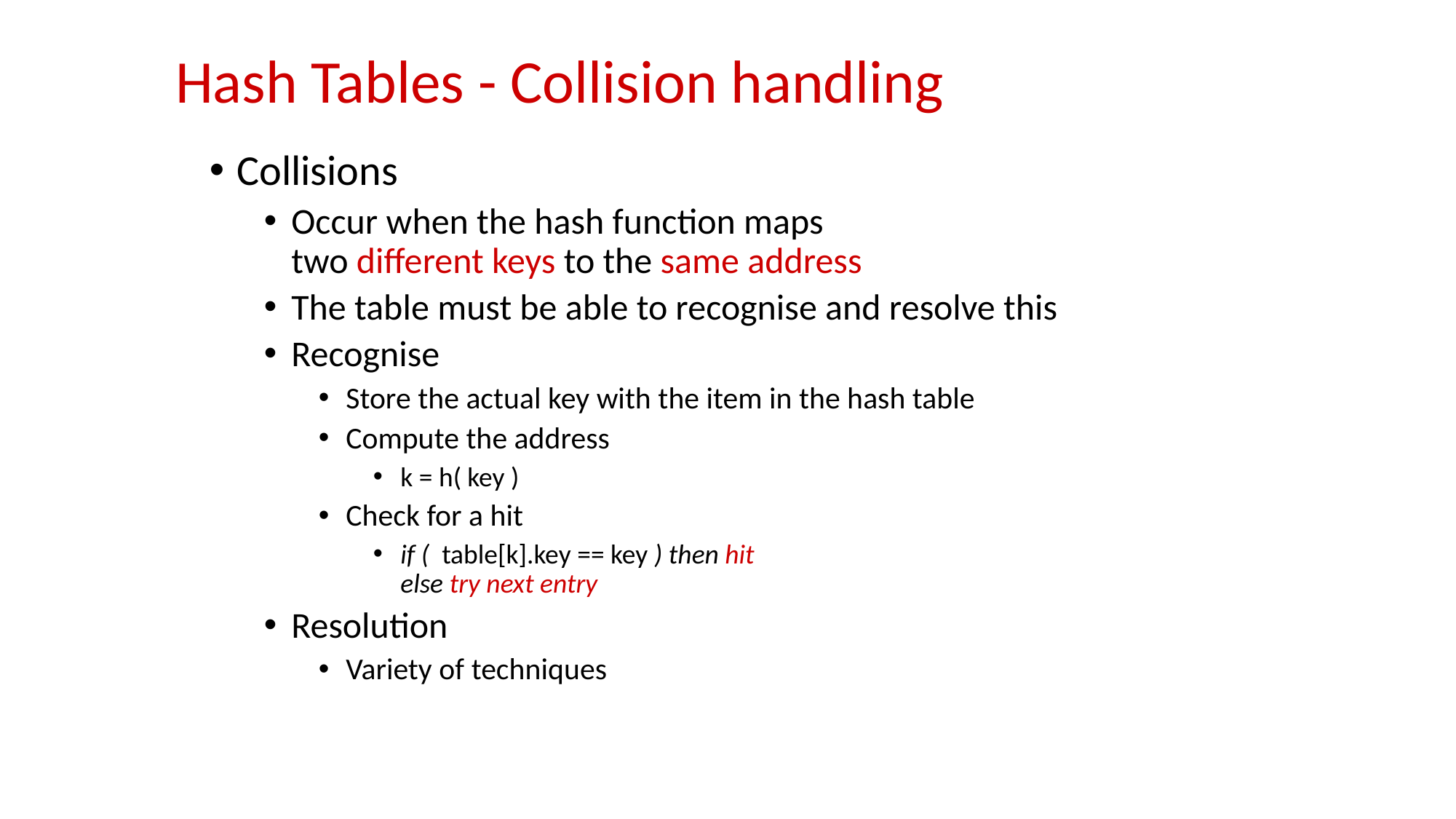

# Hash Tables - Collision handling
Collisions
Occur when the hash function maps
two different keys to the same address
The table must be able to recognise and resolve this
Recognise
Store the actual key with the item in the hash table
Compute the address
k = h( key )
Check for a hit
if (  table[k].key == key ) then hit
else try next entry
Resolution
Variety of techniques